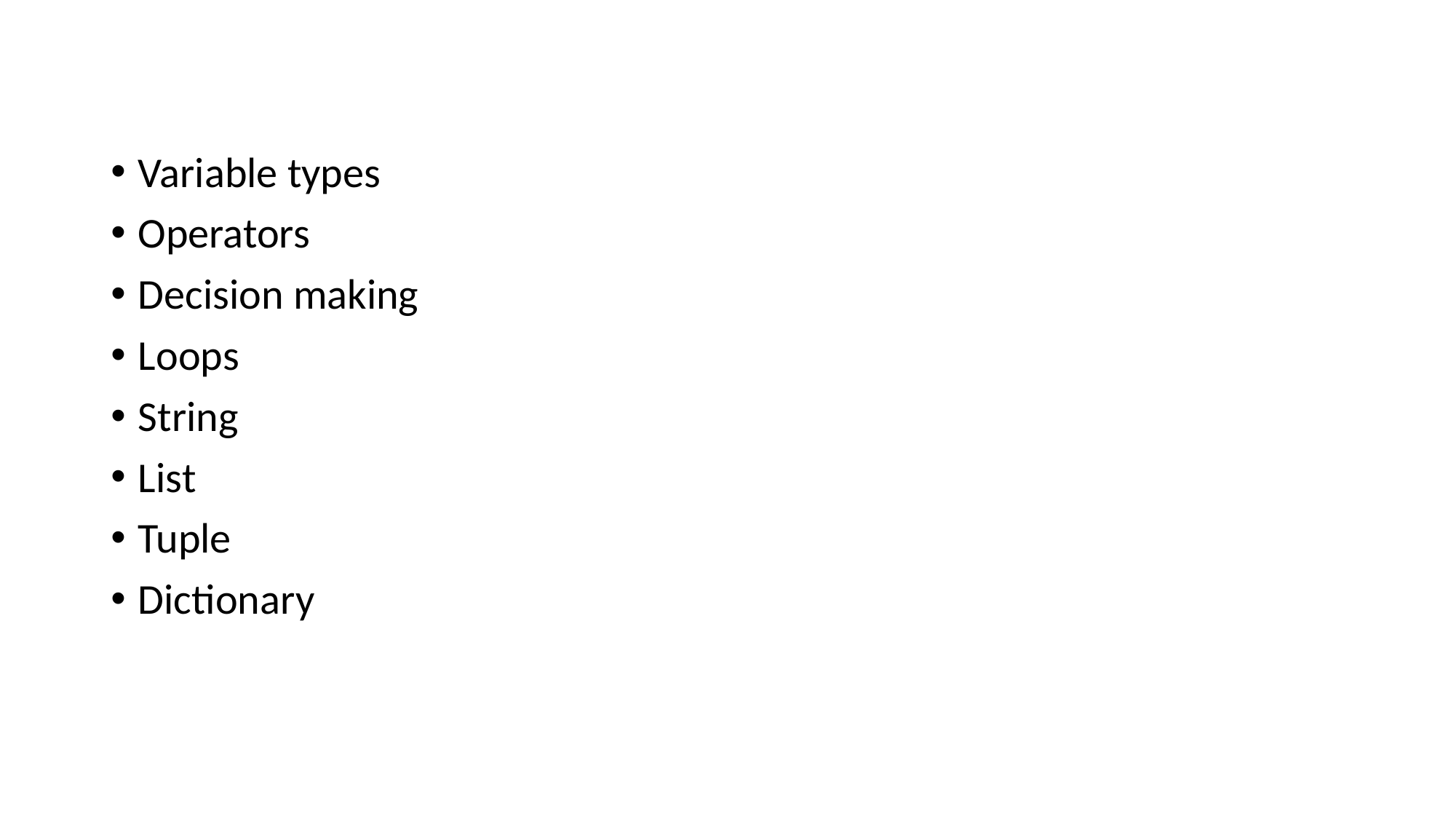

#
Variable types
Operators
Decision making
Loops
String
List
Tuple
Dictionary